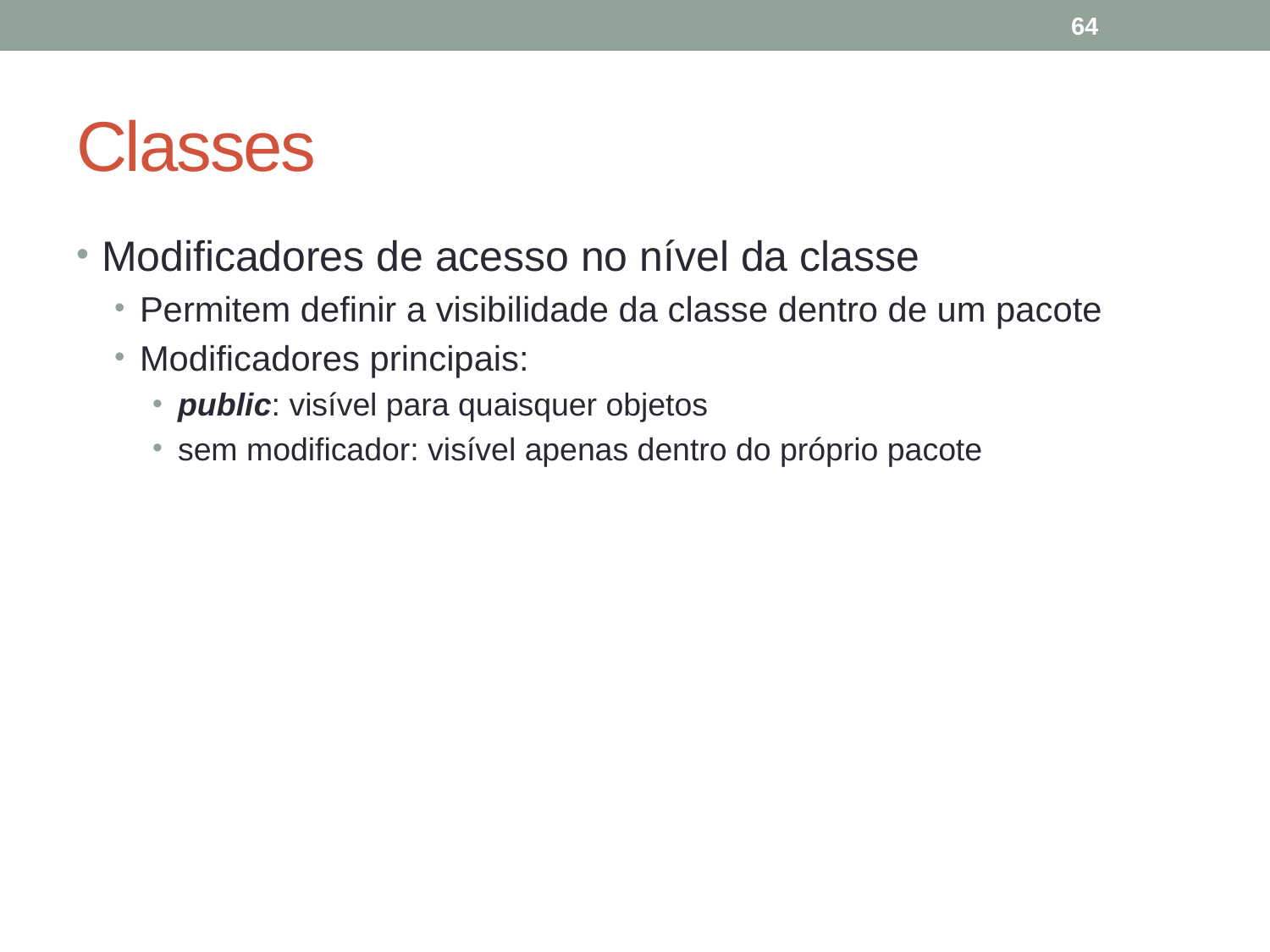

64
# Classes
Modificadores de acesso no nível da classe
Permitem definir a visibilidade da classe dentro de um pacote
Modificadores principais:
public: visível para quaisquer objetos
sem modificador: visível apenas dentro do próprio pacote